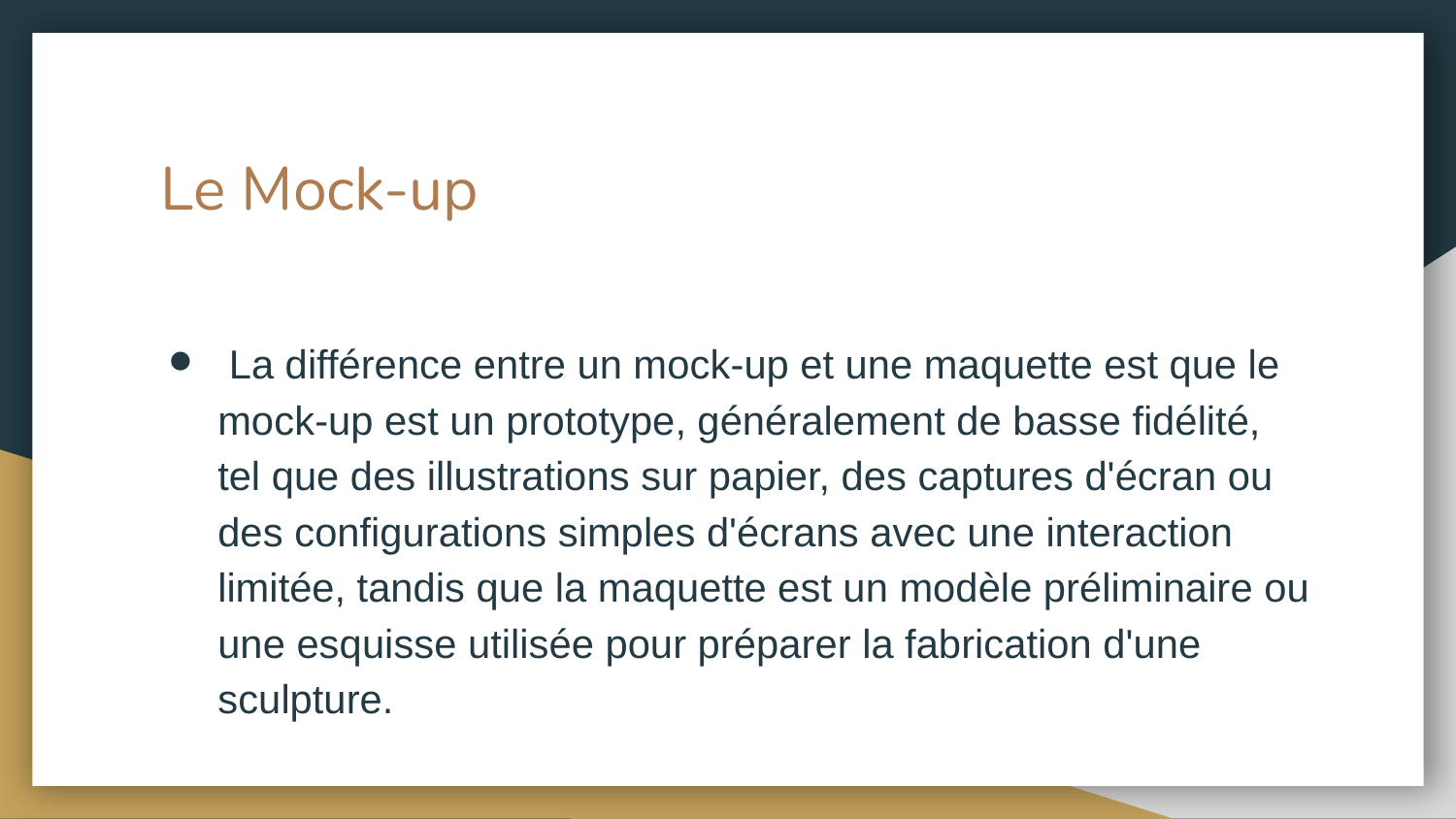

# Le Mock-up
 La différence entre un mock-up et une maquette est que le mock-up est un prototype, généralement de basse fidélité, tel que des illustrations sur papier, des captures d'écran ou des configurations simples d'écrans avec une interaction limitée, tandis que la maquette est un modèle préliminaire ou une esquisse utilisée pour préparer la fabrication d'une sculpture.